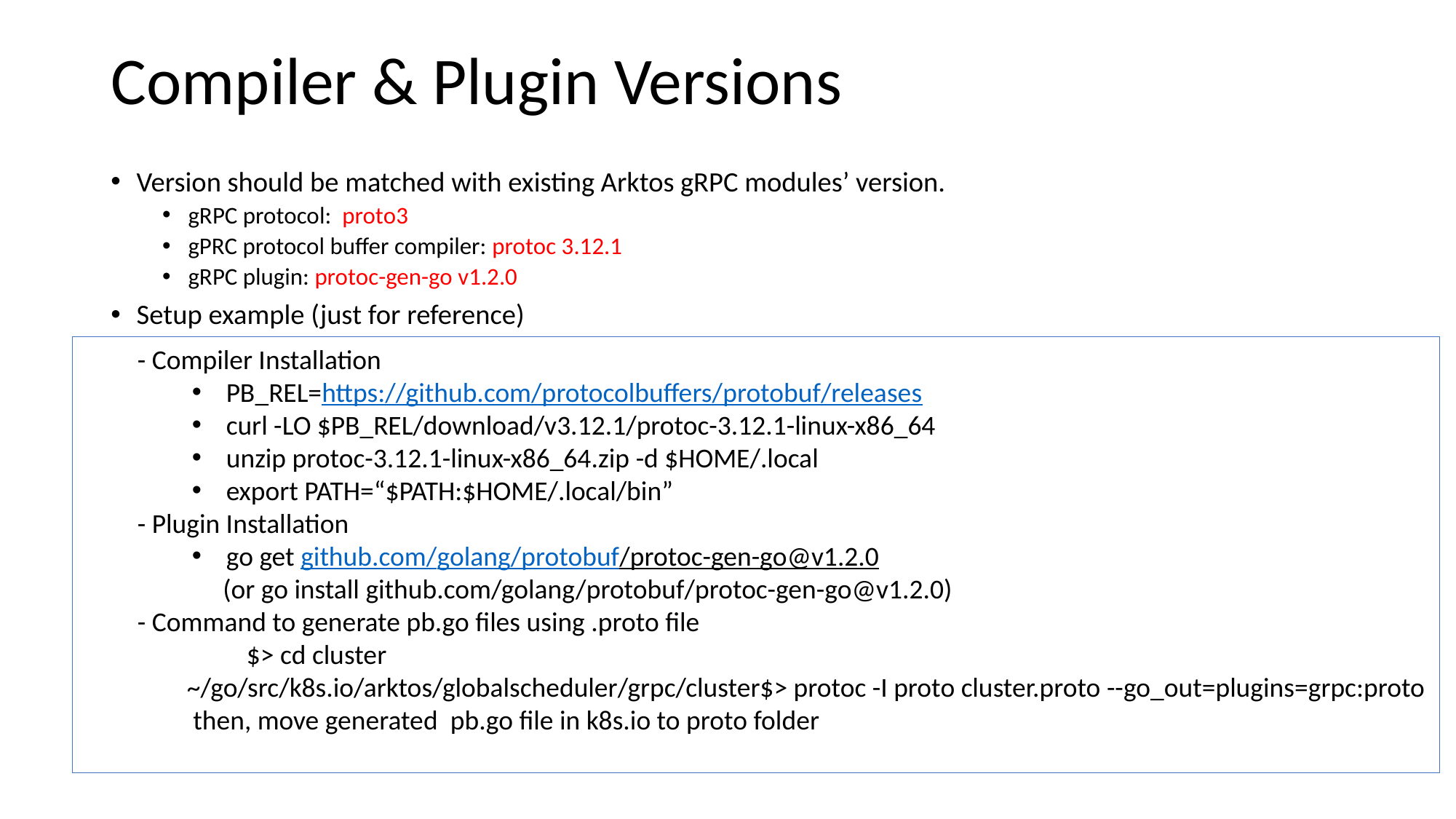

# Compiler & Plugin Versions
Version should be matched with existing Arktos gRPC modules’ version.
gRPC protocol:  proto3
gPRC protocol buffer compiler: protoc 3.12.1
gRPC plugin: protoc-gen-go v1.2.0
Setup example (just for reference)

- Compiler Installation
PB_REL=https://github.com/protocolbuffers/protobuf/releases
curl -LO $PB_REL/download/v3.12.1/protoc-3.12.1-linux-x86_64
unzip protoc-3.12.1-linux-x86_64.zip -d $HOME/.local
export PATH=“$PATH:$HOME/.local/bin”
- Plugin Installation
go get github.com/golang/protobuf/protoc-gen-go@v1.2.0
     (or go install github.com/golang/protobuf/protoc-gen-go@v1.2.0)
- Command to generate pb.go files using .proto file
	$> cd cluster
        ~/go/src/k8s.io/arktos/globalscheduler/grpc/cluster$> protoc -I proto cluster.proto --go_out=plugins=grpc:proto
         then, move generated  pb.go file in k8s.io to proto folder